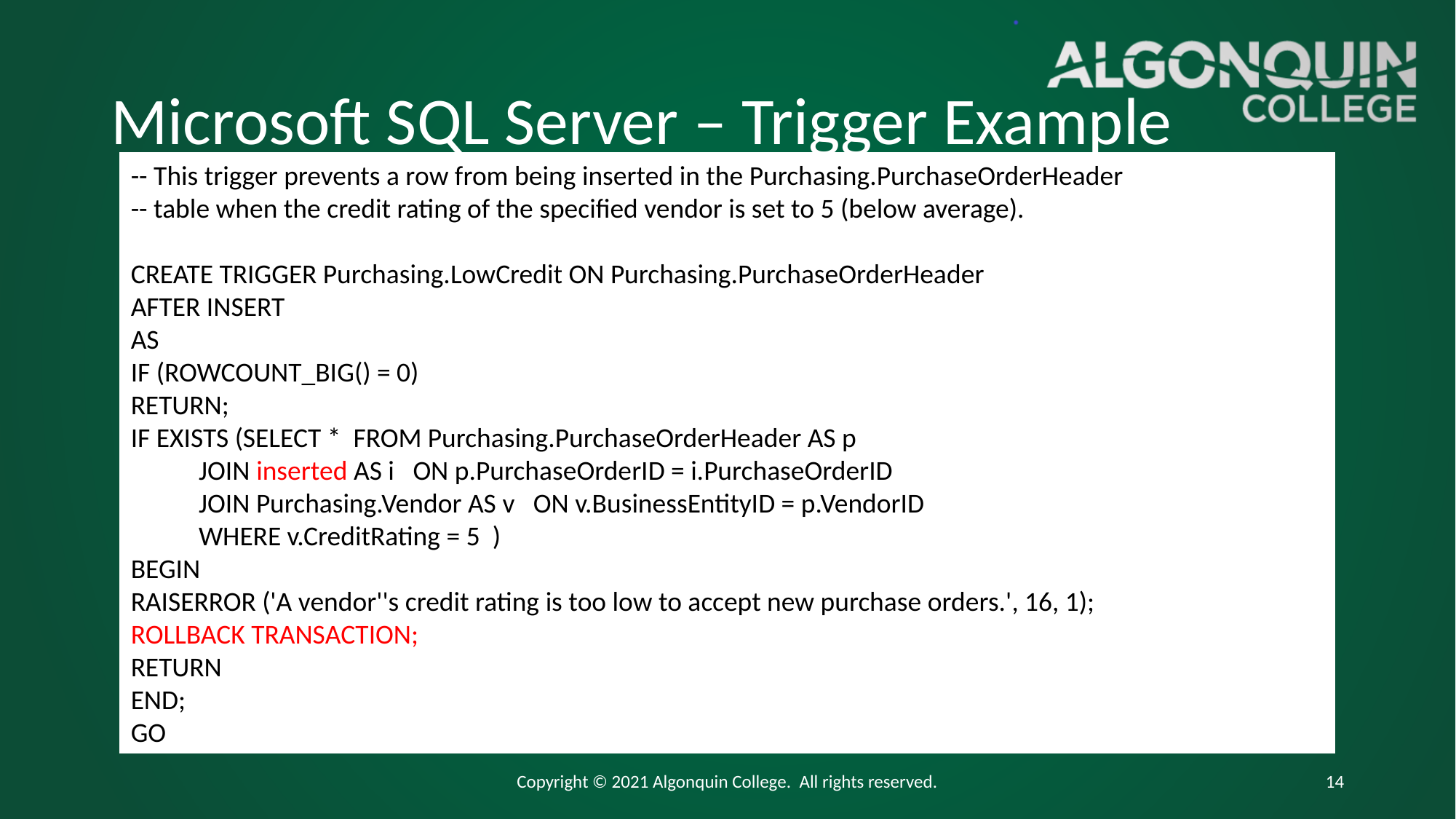

# Microsoft SQL Server – Trigger Example
-- This trigger prevents a row from being inserted in the Purchasing.PurchaseOrderHeader
-- table when the credit rating of the specified vendor is set to 5 (below average).

CREATE TRIGGER Purchasing.LowCredit ON Purchasing.PurchaseOrderHeader
AFTER INSERT
AS
IF (ROWCOUNT_BIG() = 0)
RETURN;
IF EXISTS (SELECT *  FROM Purchasing.PurchaseOrderHeader AS p
           JOIN inserted AS i   ON p.PurchaseOrderID = i.PurchaseOrderID
           JOIN Purchasing.Vendor AS v   ON v.BusinessEntityID = p.VendorID
           WHERE v.CreditRating = 5  )
BEGIN
RAISERROR ('A vendor''s credit rating is too low to accept new purchase orders.', 16, 1);
ROLLBACK TRANSACTION;
RETURN
END;
GO

Copyright © 2021 Algonquin College.  All rights reserved.
14